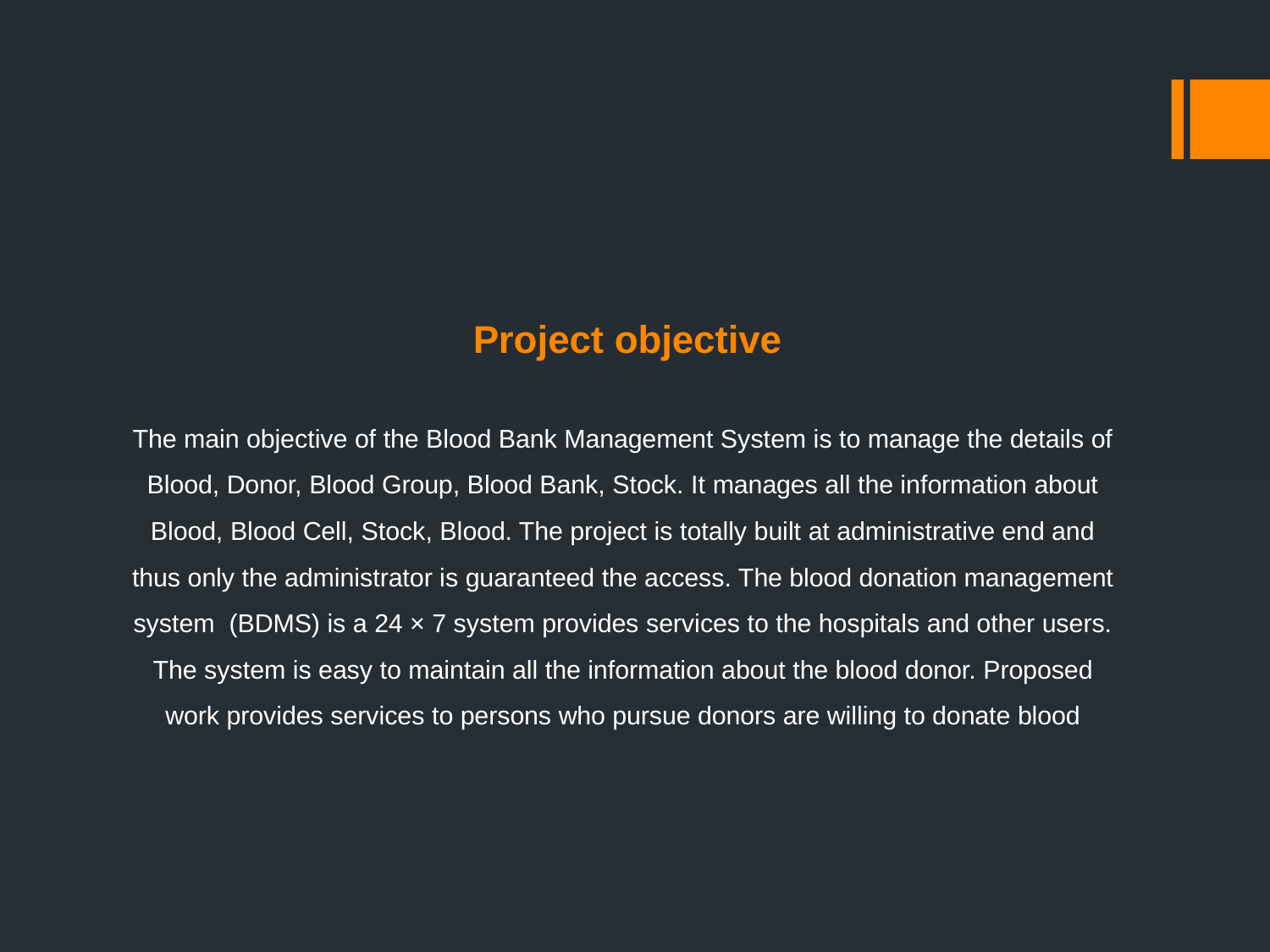

# Project objective   The main objective of the Blood Bank Management System is to manage the details of Blood, Donor, Blood Group, Blood Bank, Stock. It manages all the information about Blood, Blood Cell, Stock, Blood. The project is totally built at administrative end and thus only the administrator is guaranteed the access. The blood donation management system  (BDMS) is a 24 × 7 system provides services to the hospitals and other users. The system is easy to maintain all the information about the blood donor. Proposed work provides services to persons who pursue donors are willing to donate blood